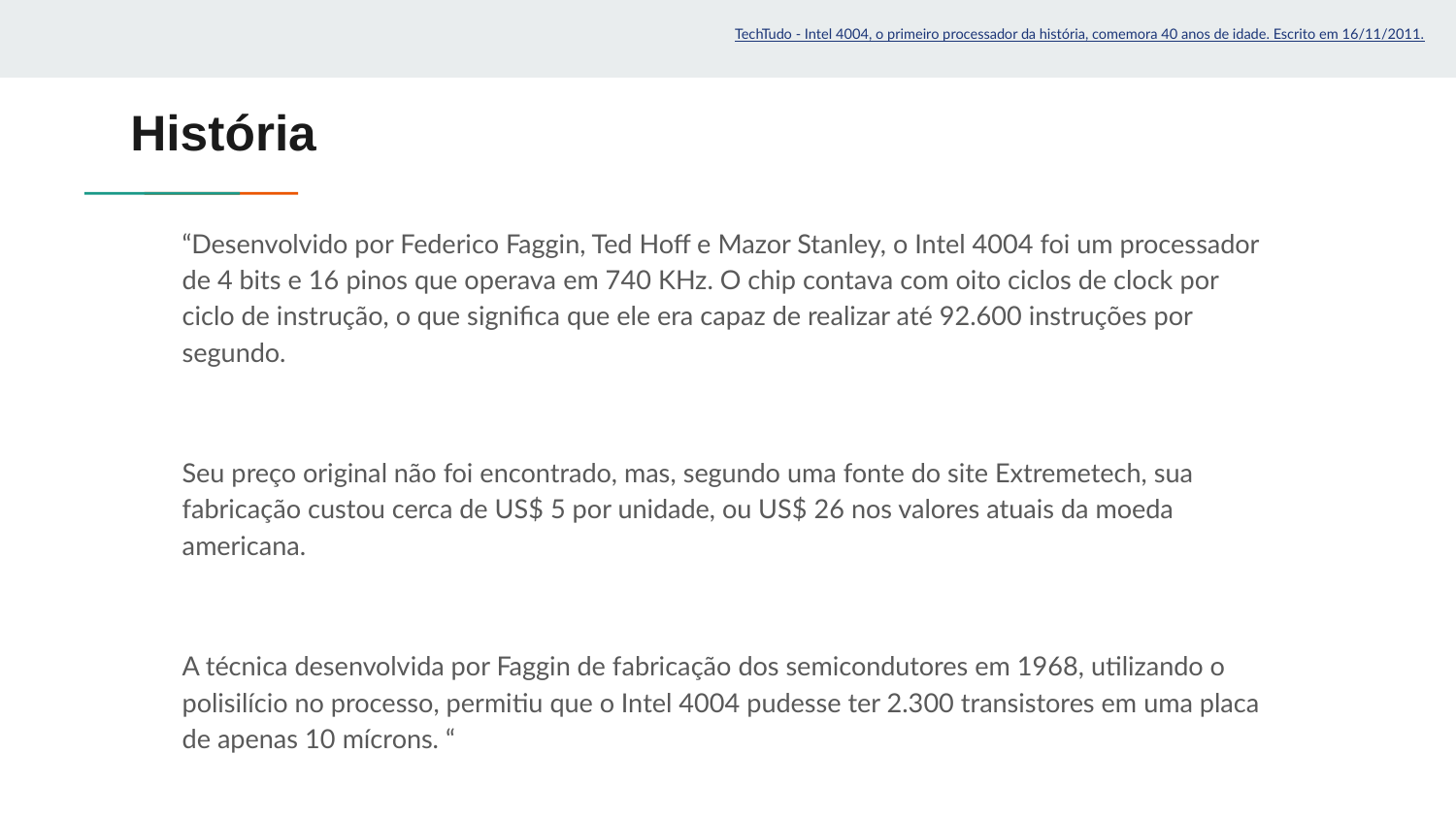

TechTudo - Intel 4004, o primeiro processador da história, comemora 40 anos de idade. Escrito em 16/11/2011.

# História
“Desenvolvido por Federico Faggin, Ted Hoff e Mazor Stanley, o Intel 4004 foi um processador de 4 bits e 16 pinos que operava em 740 KHz. O chip contava com oito ciclos de clock por ciclo de instrução, o que significa que ele era capaz de realizar até 92.600 instruções por segundo.

Seu preço original não foi encontrado, mas, segundo uma fonte do site Extremetech, sua fabricação custou cerca de US$ 5 por unidade, ou US$ 26 nos valores atuais da moeda americana.

A técnica desenvolvida por Faggin de fabricação dos semicondutores em 1968, utilizando o polisilício no processo, permitiu que o Intel 4004 pudesse ter 2.300 transistores em uma placa de apenas 10 mícrons. “